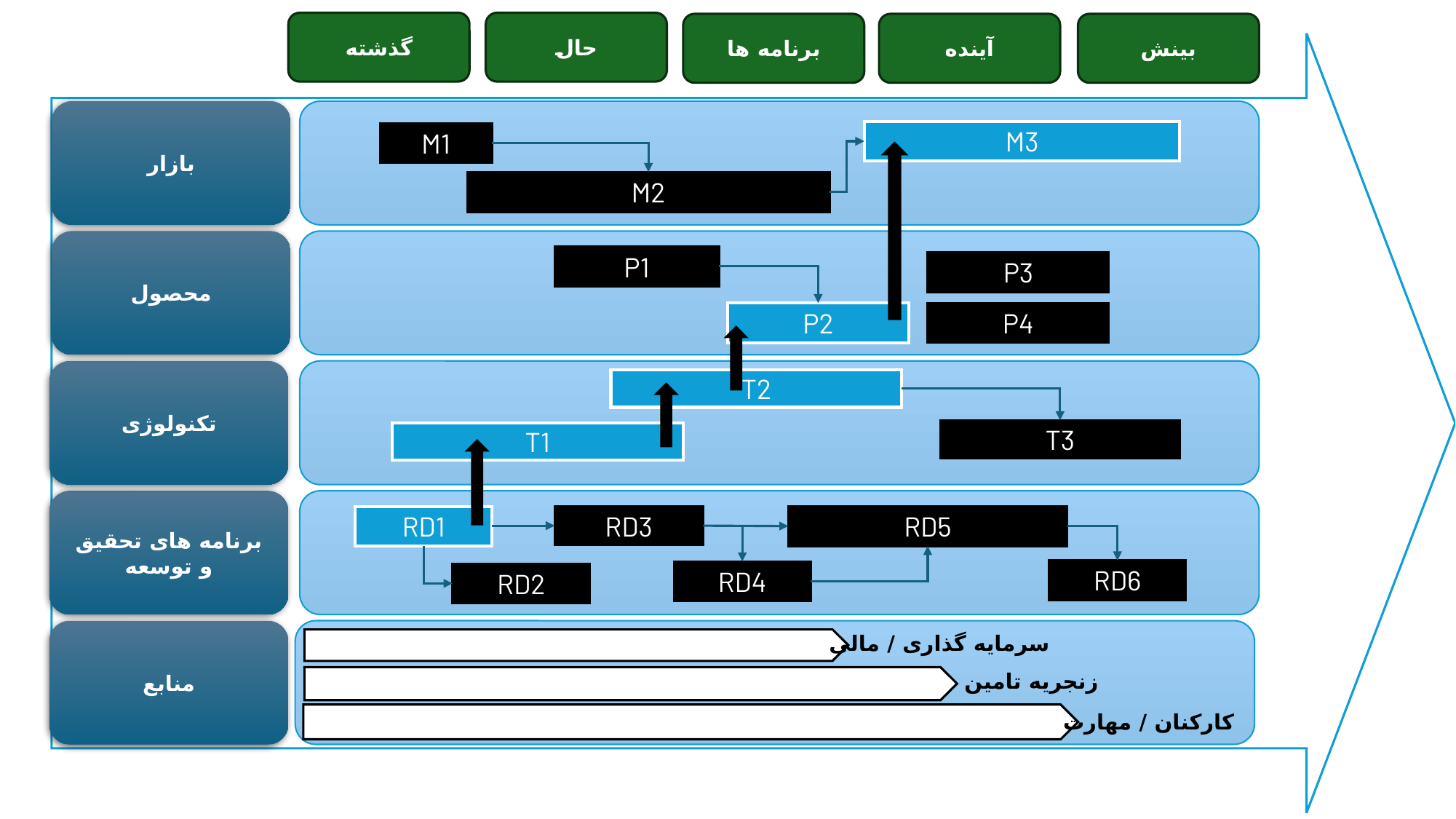

گذشته
حال
برنامه ها
آینده
بینش

بازار

M3
M1

M2

محصول
P1
P3
P2
P4

تکنولوژی
T2

T3
T1

برنامه های تحقیق و توسعه
RD3
RD5
RD1
RD6
RD4
RD2

منابع
سرمایه گذاری / مالی

زنجریه تامین

کارکنان / مهارت